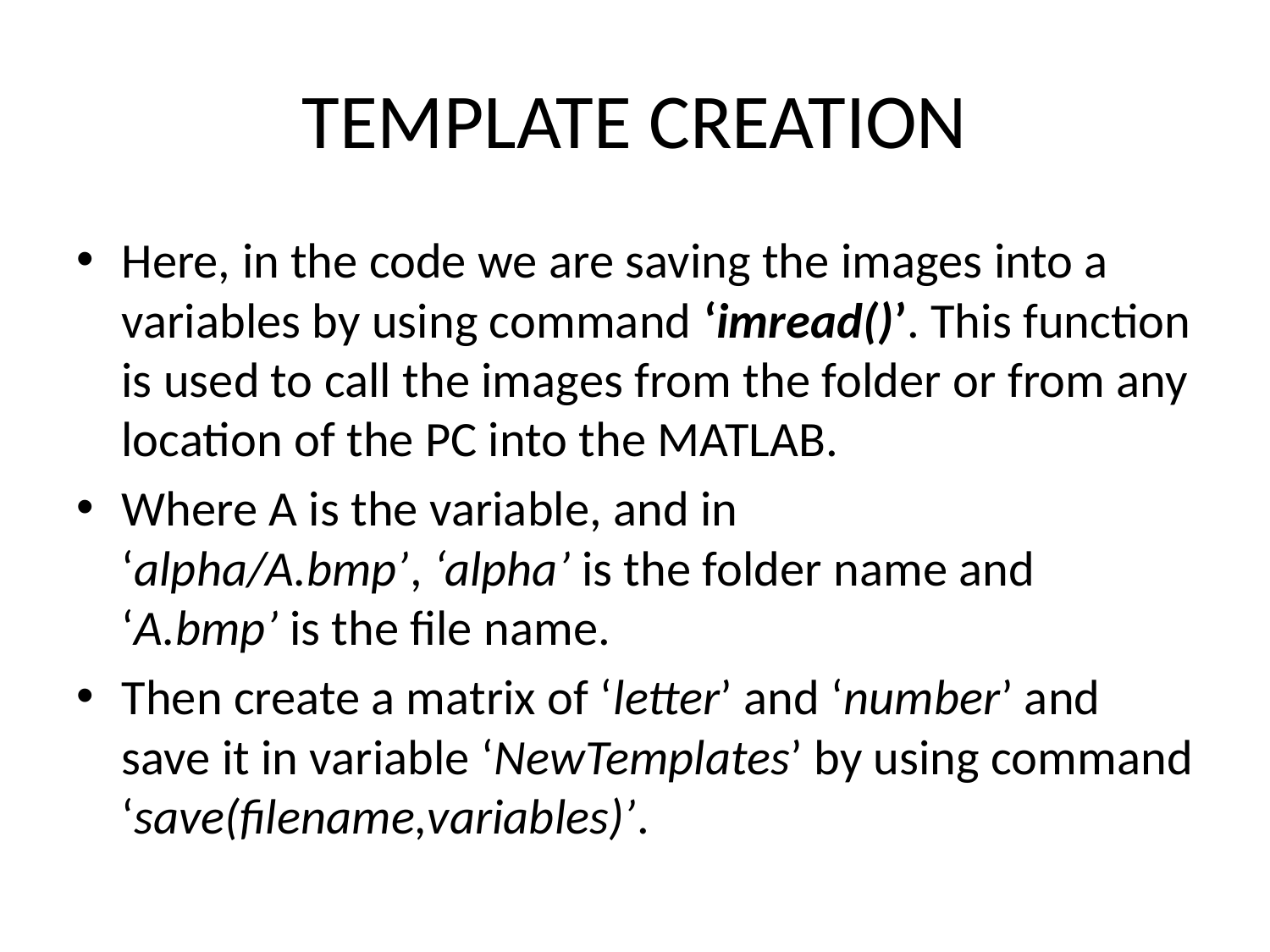

# TEMPLATE CREATION
Here, in the code we are saving the images into a variables by using command ‘imread()’. This function is used to call the images from the folder or from any location of the PC into the MATLAB.
Where A is the variable, and in ‘alpha/A.bmp’, ‘alpha’ is the folder name and ‘A.bmp’ is the file name.
Then create a matrix of ‘letter’ and ‘number’ and save it in variable ‘NewTemplates’ by using command ‘save(filename,variables)’.